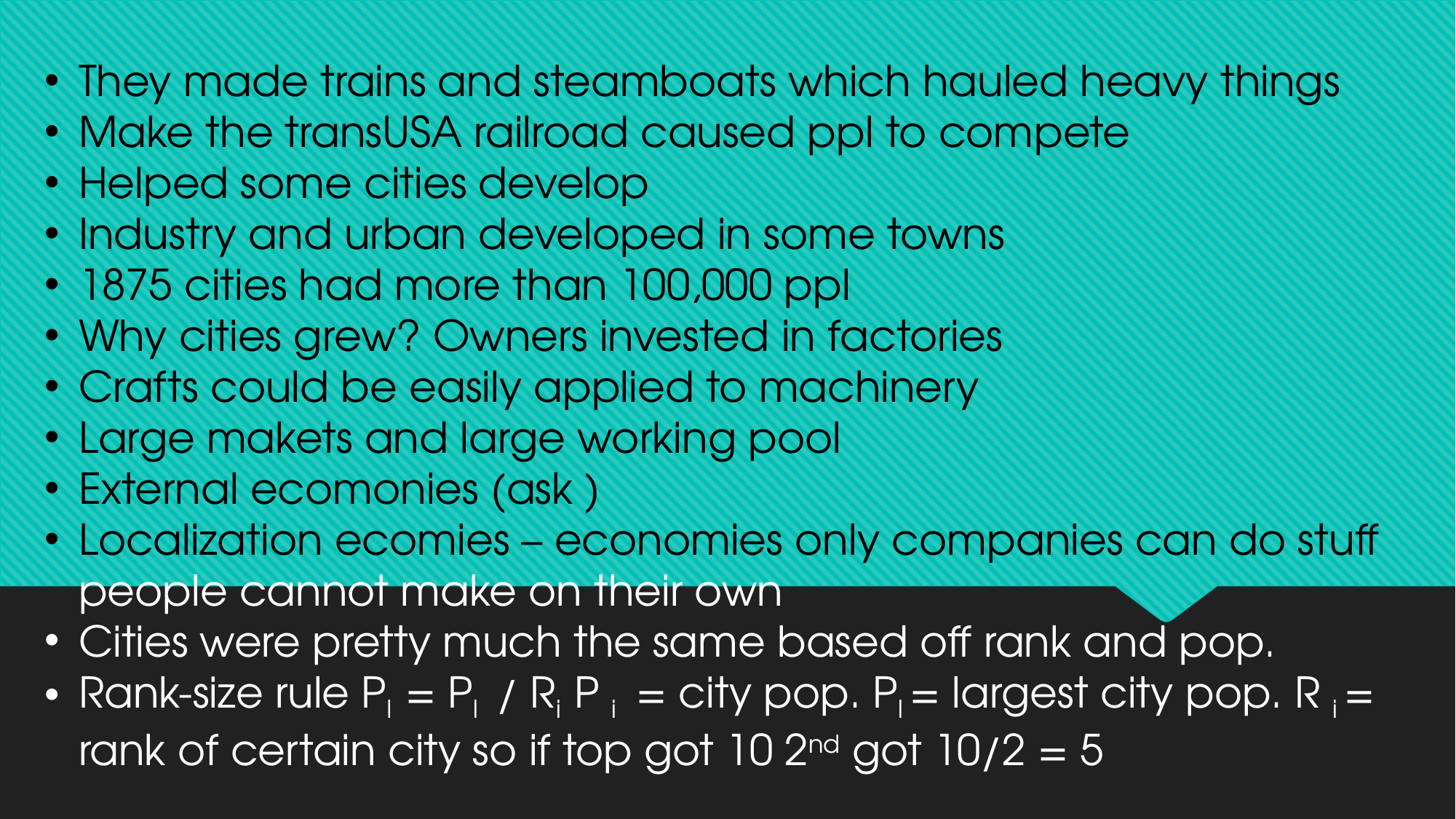

They made trains and steamboats which hauled heavy things
Make the transUSA railroad caused ppl to compete
Helped some cities develop
Industry and urban developed in some towns
1875 cities had more than 100,000 ppl
Why cities grew? Owners invested in factories
Crafts could be easily applied to machinery
Large makets and large working pool
External ecomonies (ask )
Localization ecomies – economies only companies can do stuff people cannot make on their own
Cities were pretty much the same based off rank and pop.
Rank-size rule PI  = Pl  / Ri  P i   = city pop. Pl = largest city pop. R i = rank of certain city so if top got 10 2nd got 10/2 = 5